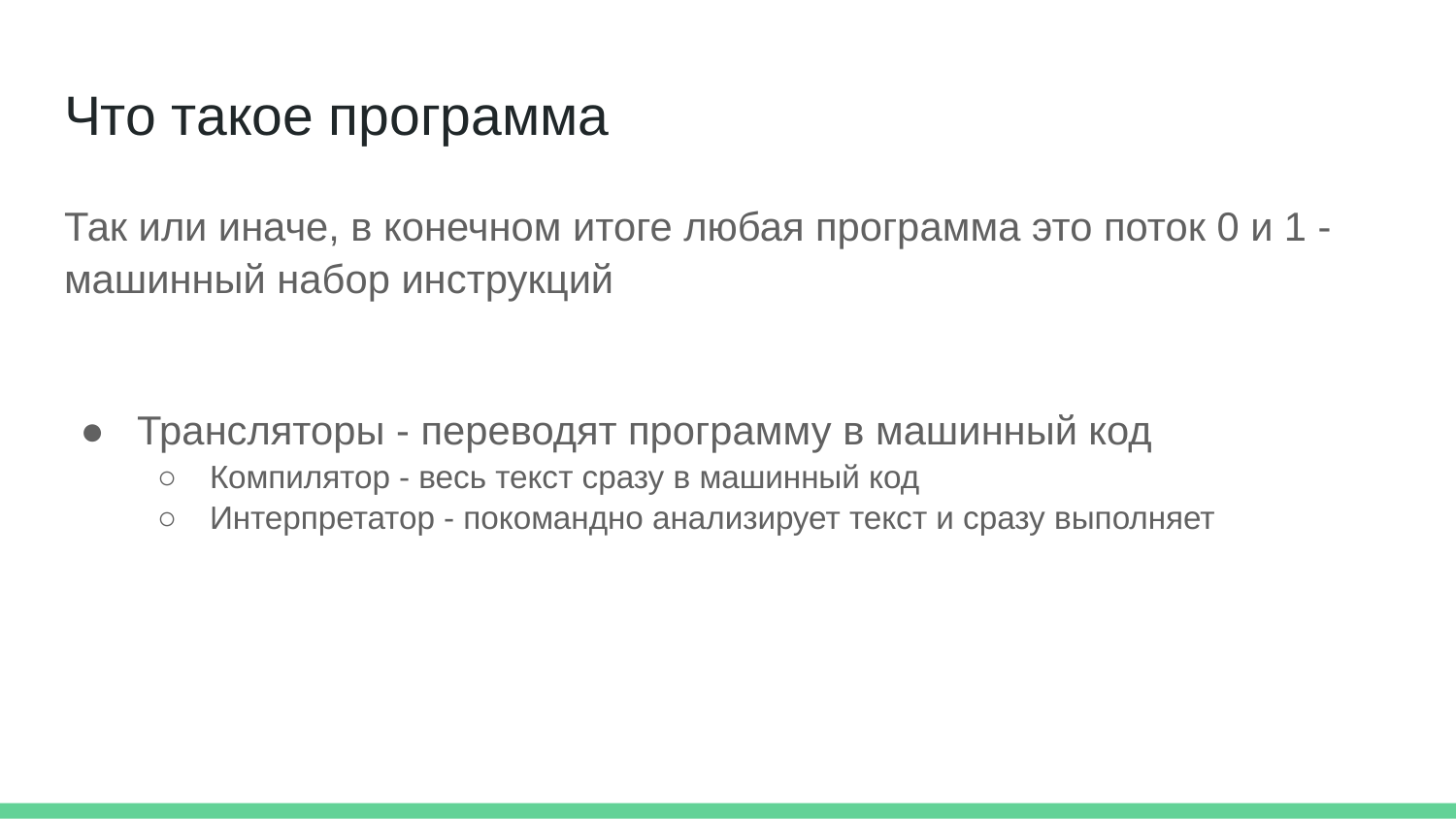

# Что такое программа
Так или иначе, в конечном итоге любая программа это поток 0 и 1 - машинный набор инструкций

Трансляторы - переводят программу в машинный код
Компилятор - весь текст сразу в машинный код
Интерпретатор - покомандно анализирует текст и сразу выполняет